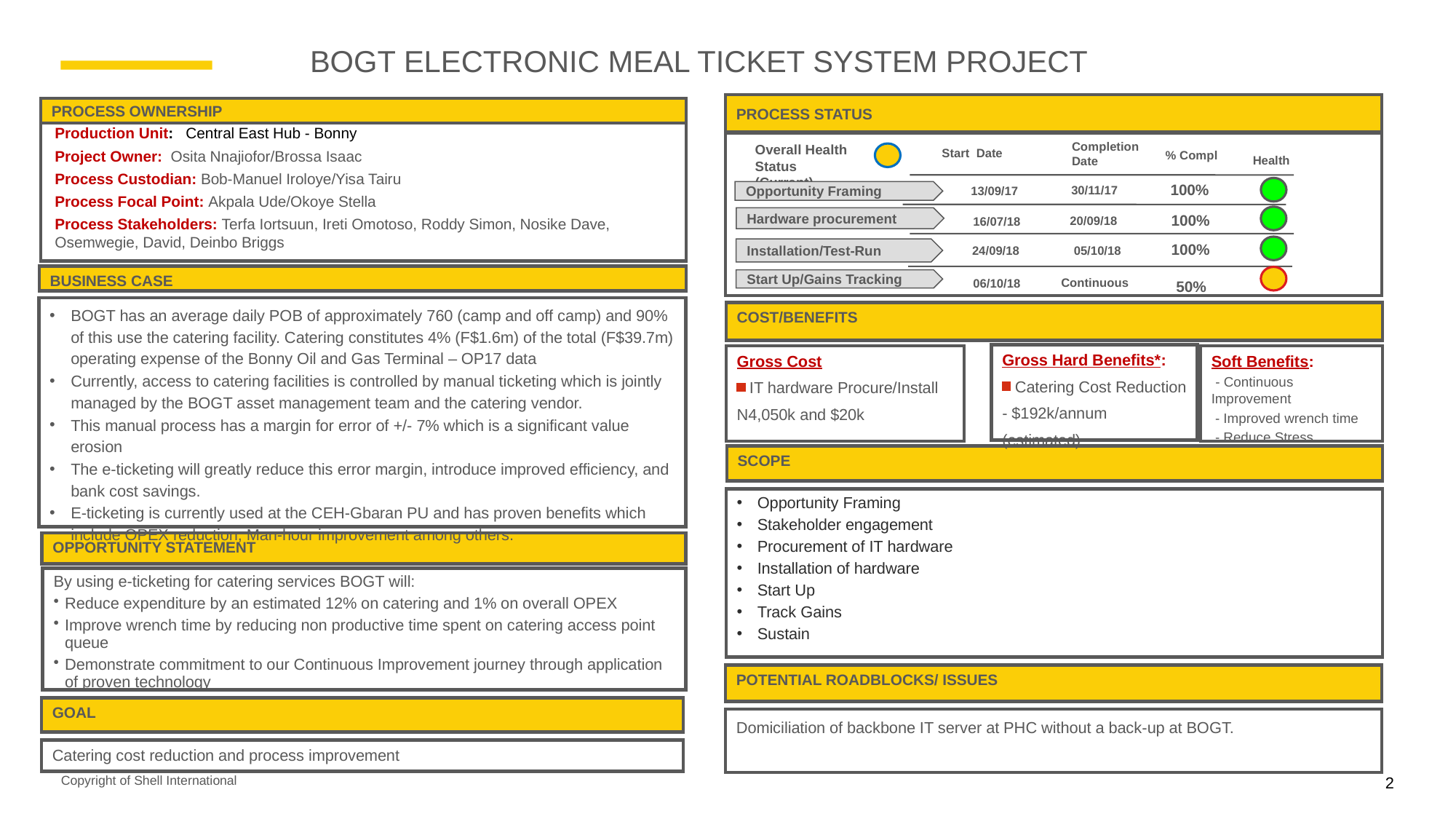

BOGT ELECTRONIC MEAL TICKET SYSTEM PROJECT
PROCESS STATUS
Start  Date

Completion Date
% Compl
Overall Health Status (Current)
  Health

Opportunity Framing

100%
Hardware procurement
24/09/18

100%
05/10/18
Installation/Test-Run

Continuous
Start Up/Gains Tracking
PROCESS OWNERSHIP
Production Unit:   Central East Hub - Bonny
Project Owner:  Osita Nnajiofor/Brossa Isaac
Process Custodian: Bob-Manuel Iroloye/Yisa Tairu
Process Focal Point: Akpala Ude/Okoye Stella
Process Stakeholders: Terfa Iortsuun, Ireti Omotoso, Roddy Simon, Nosike Dave, Osemwegie, David, Deinbo Briggs

   100%
30/11/17
13/09/17

20/09/18
16/07/18

BUSINESS CASE

06/10/18
50%
BOGT has an average daily POB of approximately 760 (camp and off camp) and 90% of this use the catering facility. Catering constitutes 4% (F$1.6m) of the total (F$39.7m) operating expense of the Bonny Oil and Gas Terminal – OP17 data
Currently, access to catering facilities is controlled by manual ticketing which is jointly managed by the BOGT asset management team and the catering vendor.
This manual process has a margin for error of +/- 7% which is a significant value erosion
The e-ticketing will greatly reduce this error margin, introduce improved efficiency, and bank cost savings.
E-ticketing is currently used at the CEH-Gbaran PU and has proven benefits which include OPEX reduction, Man-hour improvement among others.
COST/BENEFITS
Gross Hard Benefits*:
 Catering Cost Reduction - $192k/annum (estimated)

Gross Cost
 IT hardware Procure/Install N4,050k and $20k

Soft Benefits:
 - Continuous Improvement
 - Improved wrench time
 - Reduce Stress

SCOPE
Opportunity Framing
Stakeholder engagement
Procurement of IT hardware
Installation of hardware
Start Up
Track Gains
Sustain

OPPORTUNITY STATEMENT
By using e-ticketing for catering services BOGT will:
Reduce expenditure by an estimated 12% on catering and 1% on overall OPEX
Improve wrench time by reducing non productive time spent on catering access point queue
Demonstrate commitment to our Continuous Improvement journey through application of proven technology

POTENTIAL ROADBLOCKS/ ISSUES
GOAL
Domiciliation of backbone IT server at PHC without a back-up at BOGT.

Catering cost reduction and process improvement
2